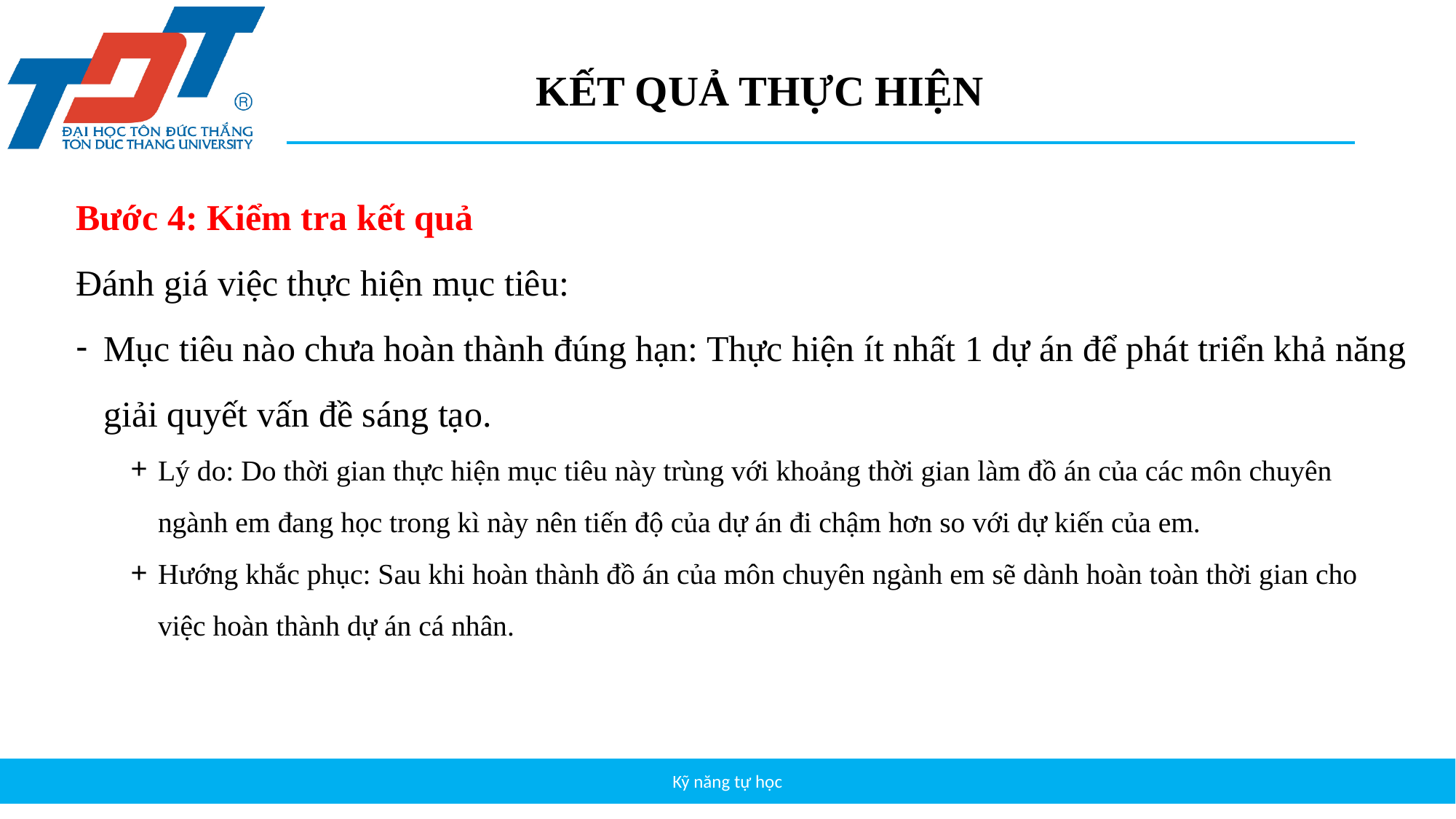

# KẾT QUẢ THỰC HIỆN
Bước 4: Kiểm tra kết quả
Đánh giá việc thực hiện mục tiêu:
Mục tiêu nào chưa hoàn thành đúng hạn: Thực hiện ít nhất 1 dự án để phát triển khả năng giải quyết vấn đề sáng tạo.
Lý do: Do thời gian thực hiện mục tiêu này trùng với khoảng thời gian làm đồ án của các môn chuyên ngành em đang học trong kì này nên tiến độ của dự án đi chậm hơn so với dự kiến của em.
Hướng khắc phục: Sau khi hoàn thành đồ án của môn chuyên ngành em sẽ dành hoàn toàn thời gian cho việc hoàn thành dự án cá nhân.
Kỹ năng tự học